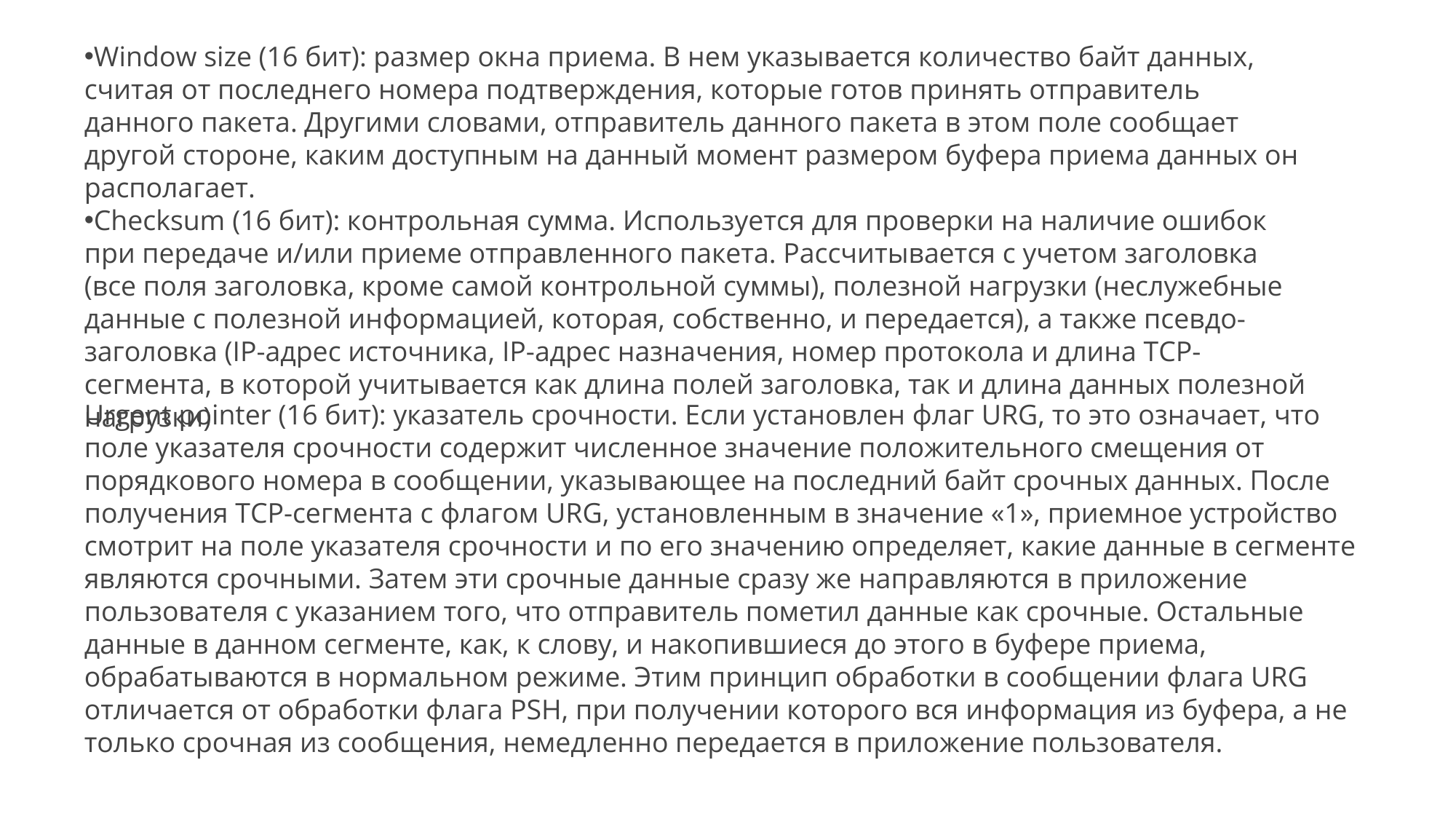

Window size (16 бит): размер окна приема. В нем указывается количество байт данных, считая от последнего номера подтверждения, которые готов принять отправитель данного пакета. Другими словами, отправитель данного пакета в этом поле сообщает другой стороне, каким доступным на данный момент размером буфера приема данных он располагает.
Checksum (16 бит): контрольная сумма. Используется для проверки на наличие ошибок при передаче и/или приеме отправленного пакета. Рассчитывается с учетом заголовка (все поля заголовка, кроме самой контрольной суммы), полезной нагрузки (неслужебные данные с полезной информацией, которая, собственно, и передается), а также псевдо-заголовка (IP-адрес источника, IP-адрес назначения, номер протокола и длина TCP-сегмента, в которой учитывается как длина полей заголовка, так и длина данных полезной нагрузки)
Urgent pointer (16 бит): указатель срочности. Если установлен флаг URG, то это означает, что поле указателя срочности содержит численное значение положительного смещения от порядкового номера в сообщении, указывающее на последний байт срочных данных. После получения TCP-сегмента с флагом URG, установленным в значение «1», приемное устройство смотрит на поле указателя срочности и по его значению определяет, какие данные в сегменте являются срочными. Затем эти срочные данные сразу же направляются в приложение пользователя с указанием того, что отправитель пометил данные как срочные. Остальные данные в данном сегменте, как, к слову, и накопившиеся до этого в буфере приема, обрабатываются в нормальном режиме. Этим принцип обработки в сообщении флага URG отличается от обработки флага PSH, при получении которого вся информация из буфера, а не только срочная из сообщения, немедленно передается в приложение пользователя.